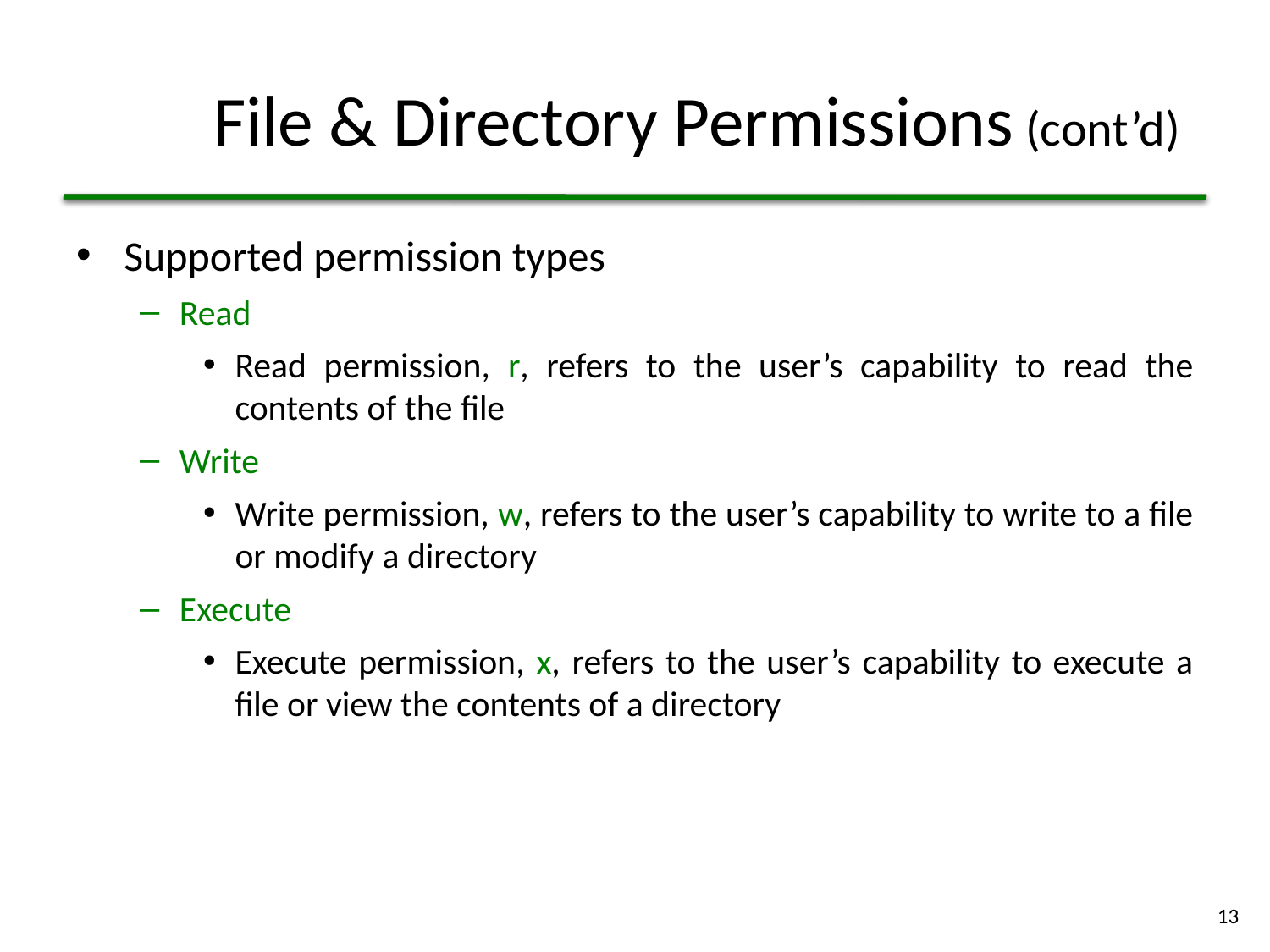

# File & Directory Permissions (cont’d)
Supported permission types
Read
Read permission, r, refers to the user’s capability to read the contents of the file
Write
Write permission, w, refers to the user’s capability to write to a file or modify a directory
Execute
Execute permission, x, refers to the user’s capability to execute a file or view the contents of a directory
13